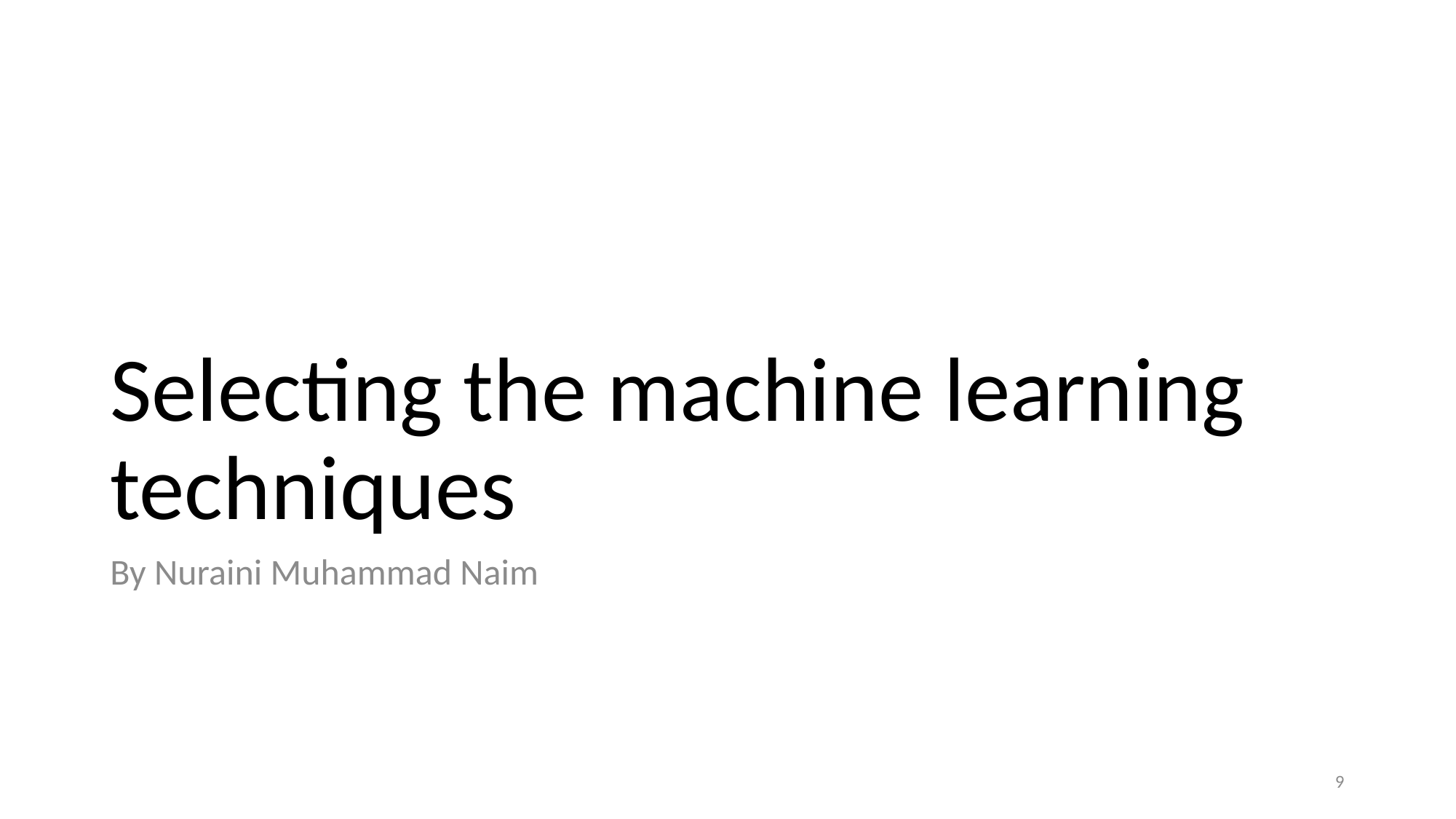

# Selecting the machine learning techniques
By Nuraini Muhammad Naim
9